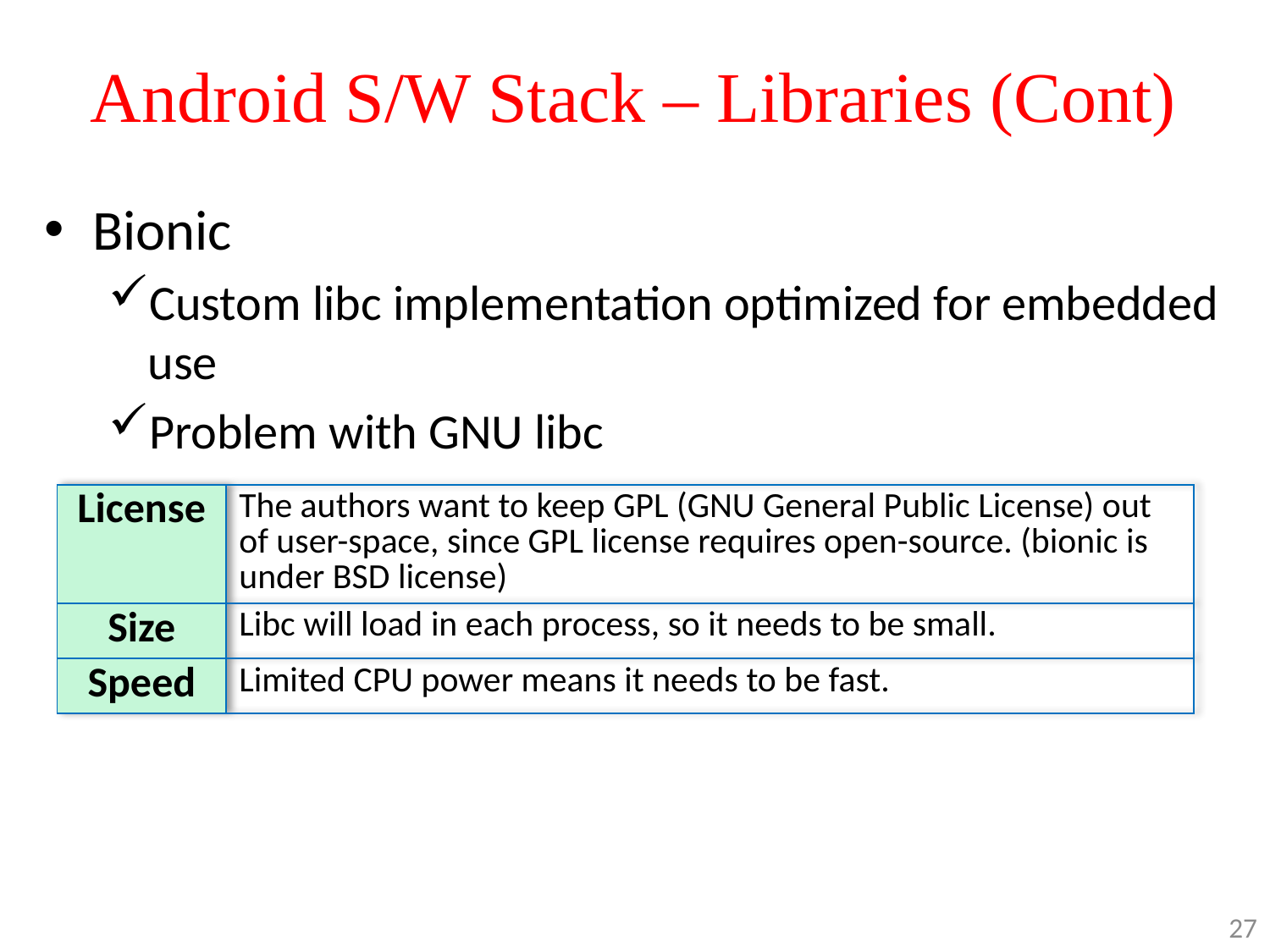

# Android S/W Stack – Libraries (Cont)
Bionic
Custom libc implementation optimized for embedded use
Problem with GNU libc

| License | The authors want to keep GPL (GNU General Public License) out of user-space, since GPL license requires open-source. (bionic is under BSD license) |
| --- | --- |
| Size | Libc will load in each process, so it needs to be small. |
| Speed | Limited CPU power means it needs to be fast. |
27